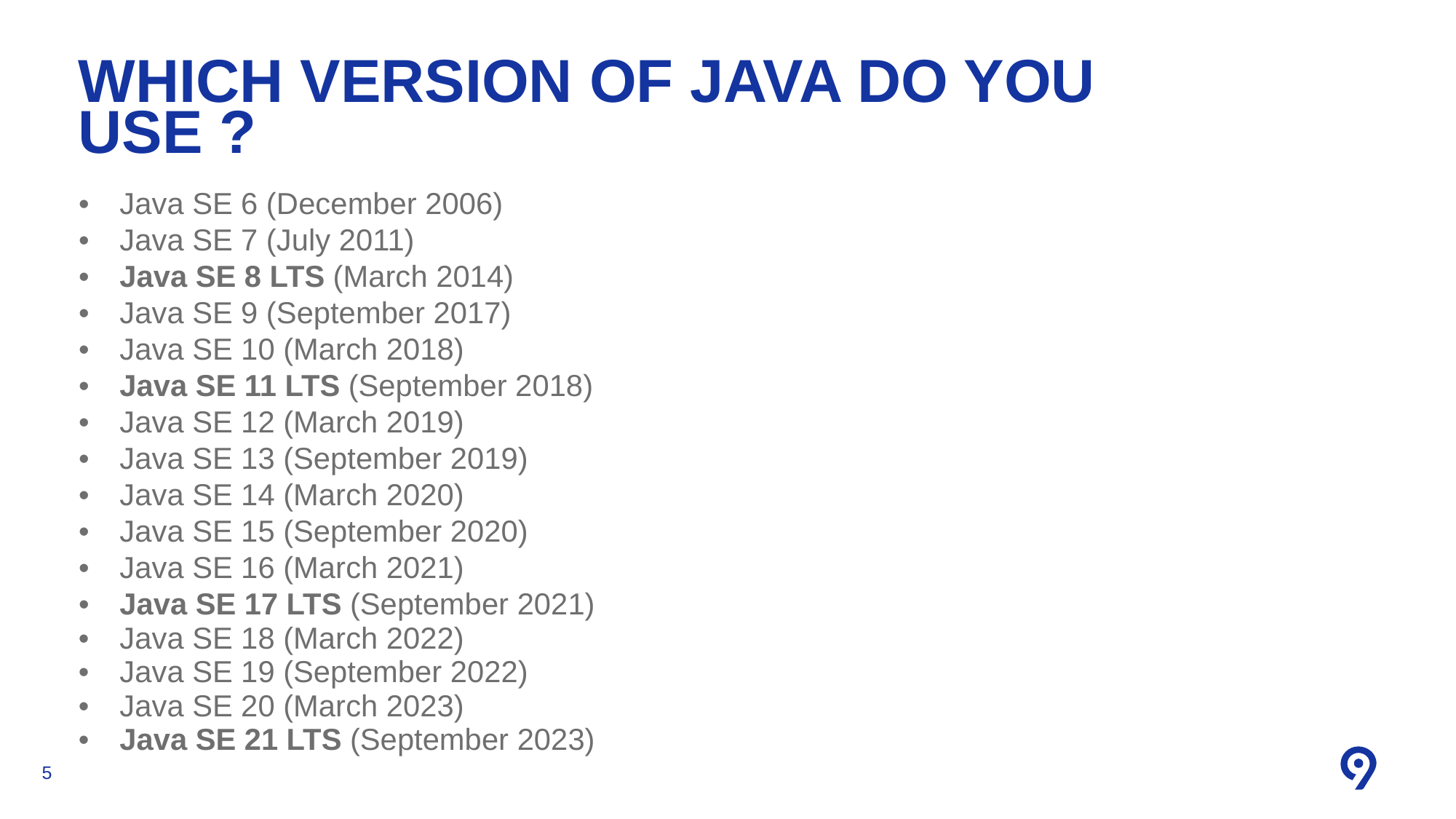

Which Version of JAVA do you Use ?
Java SE 6 (December 2006)
Java SE 7 (July 2011)
Java SE 8 LTS (March 2014)
Java SE 9 (September 2017)
Java SE 10 (March 2018)
Java SE 11 LTS (September 2018)
Java SE 12 (March 2019)
Java SE 13 (September 2019)
Java SE 14 (March 2020)
Java SE 15 (September 2020)
Java SE 16 (March 2021)
Java SE 17 LTS (September 2021)
Java SE 18 (March 2022)
Java SE 19 (September 2022)
Java SE 20 (March 2023)
Java SE 21 LTS (September 2023)

5